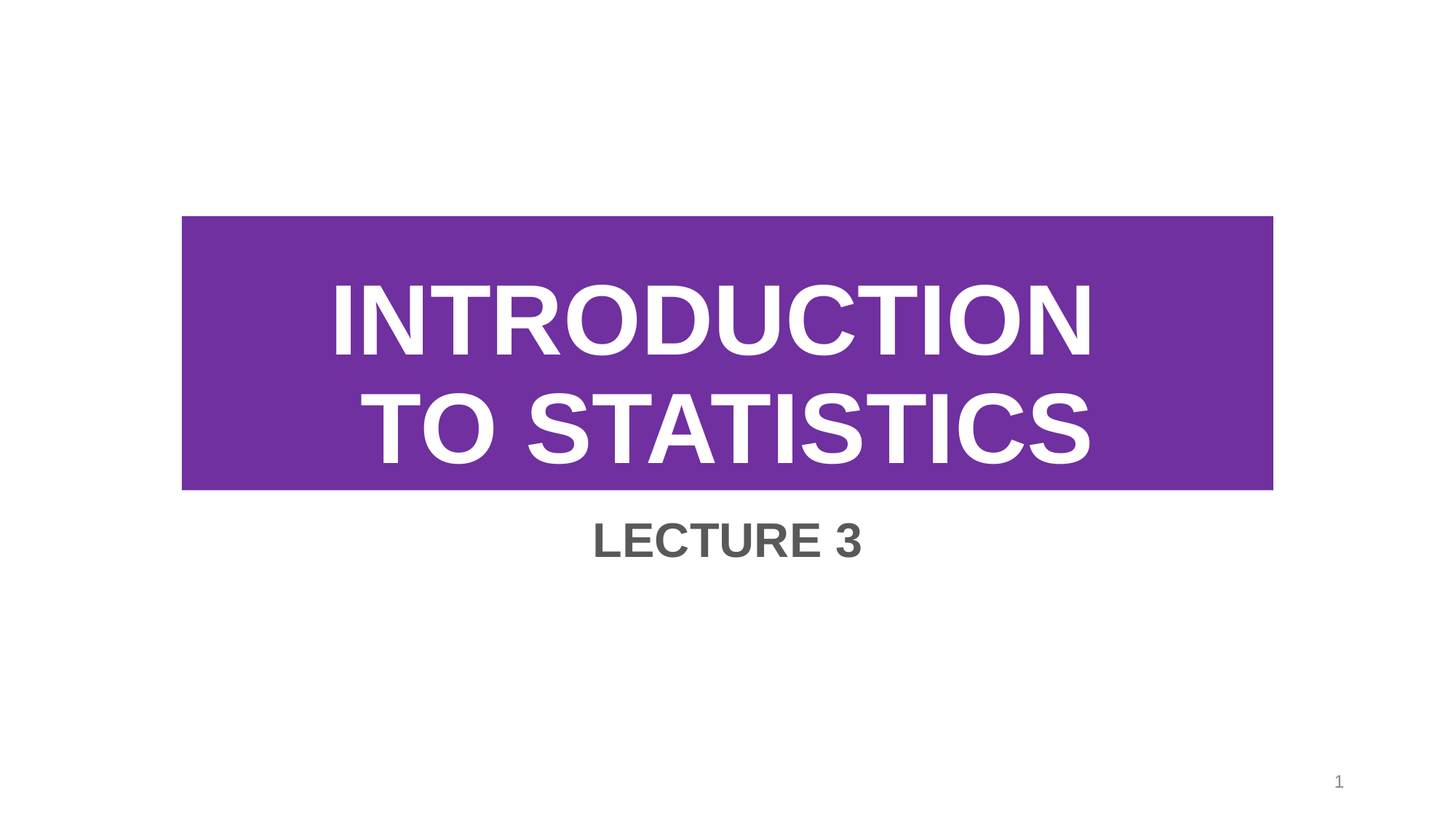

# INTRODUCTION TO STATISTICS
LECTURE 3
1